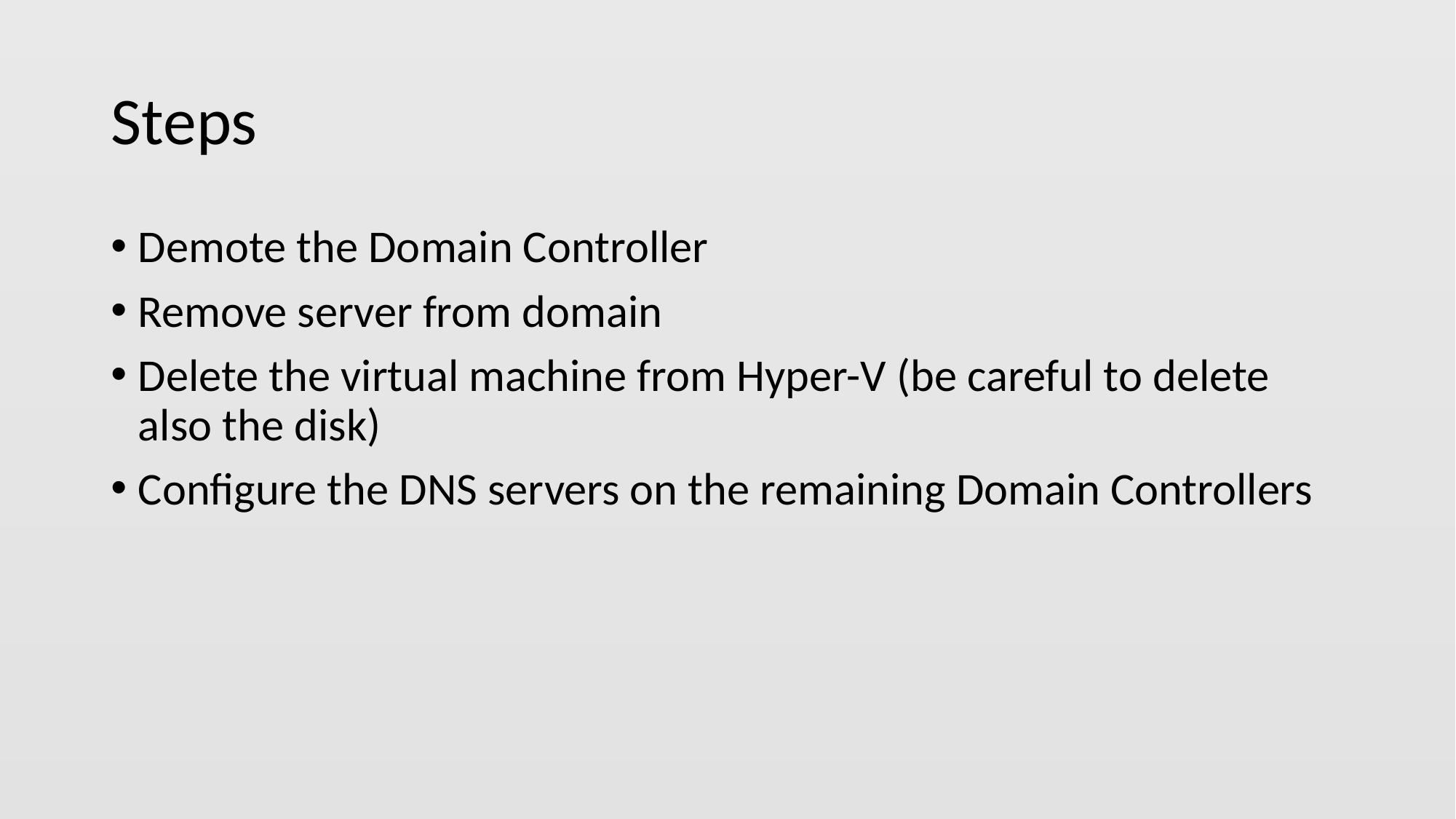

# Steps
Demote the Domain Controller
Remove server from domain
Delete the virtual machine from Hyper-V (be careful to delete also the disk)
Configure the DNS servers on the remaining Domain Controllers